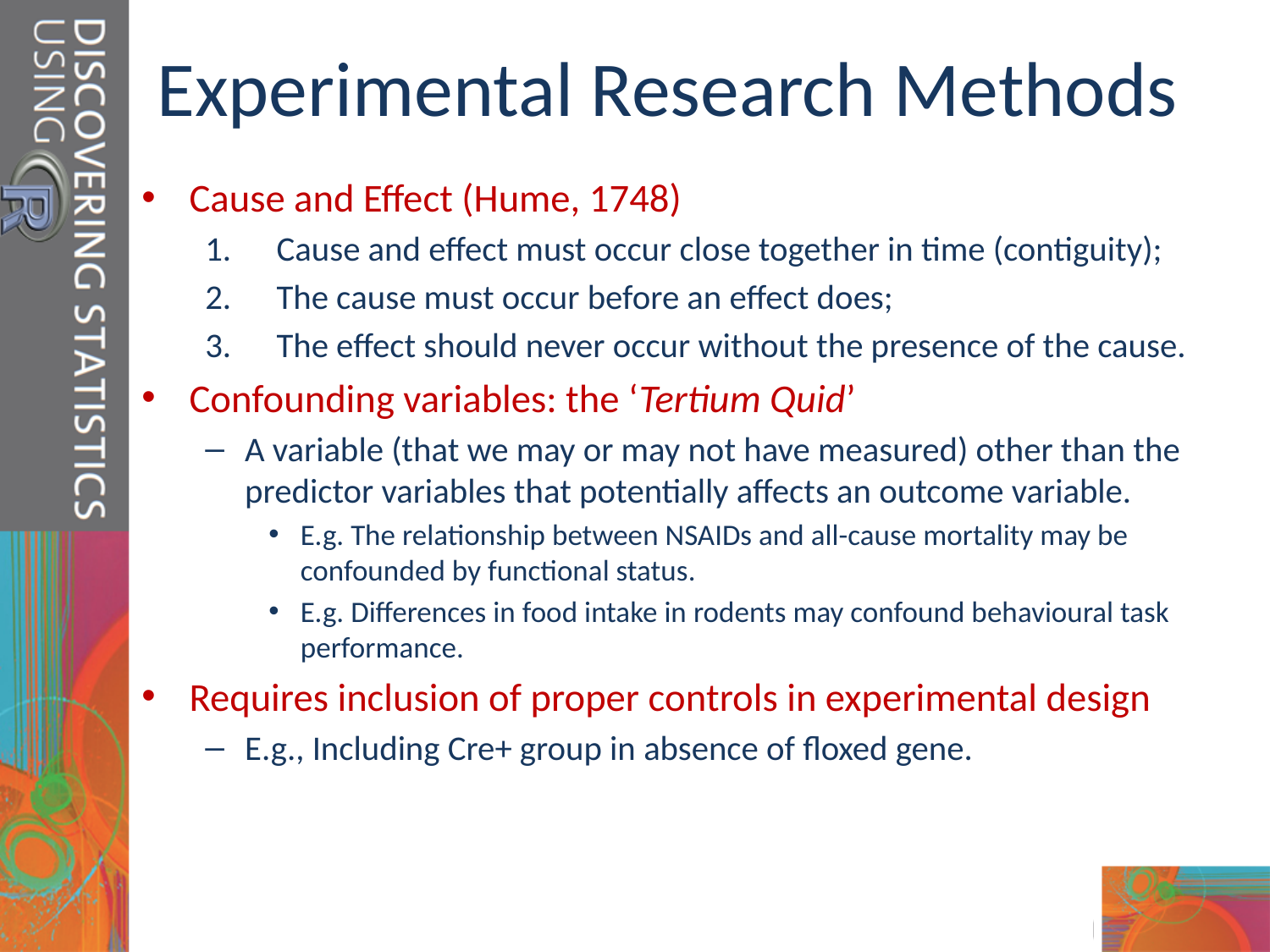

# Experimental Research Methods
Cause and Effect (Hume, 1748)
Cause and effect must occur close together in time (contiguity);
The cause must occur before an effect does;
The effect should never occur without the presence of the cause.
Confounding variables: the ‘Tertium Quid’
A variable (that we may or may not have measured) other than the predictor variables that potentially affects an outcome variable.
E.g. The relationship between NSAIDs and all-cause mortality may be confounded by functional status.
E.g. Differences in food intake in rodents may confound behavioural task performance.
Requires inclusion of proper controls in experimental design
E.g., Including Cre+ group in absence of floxed gene.